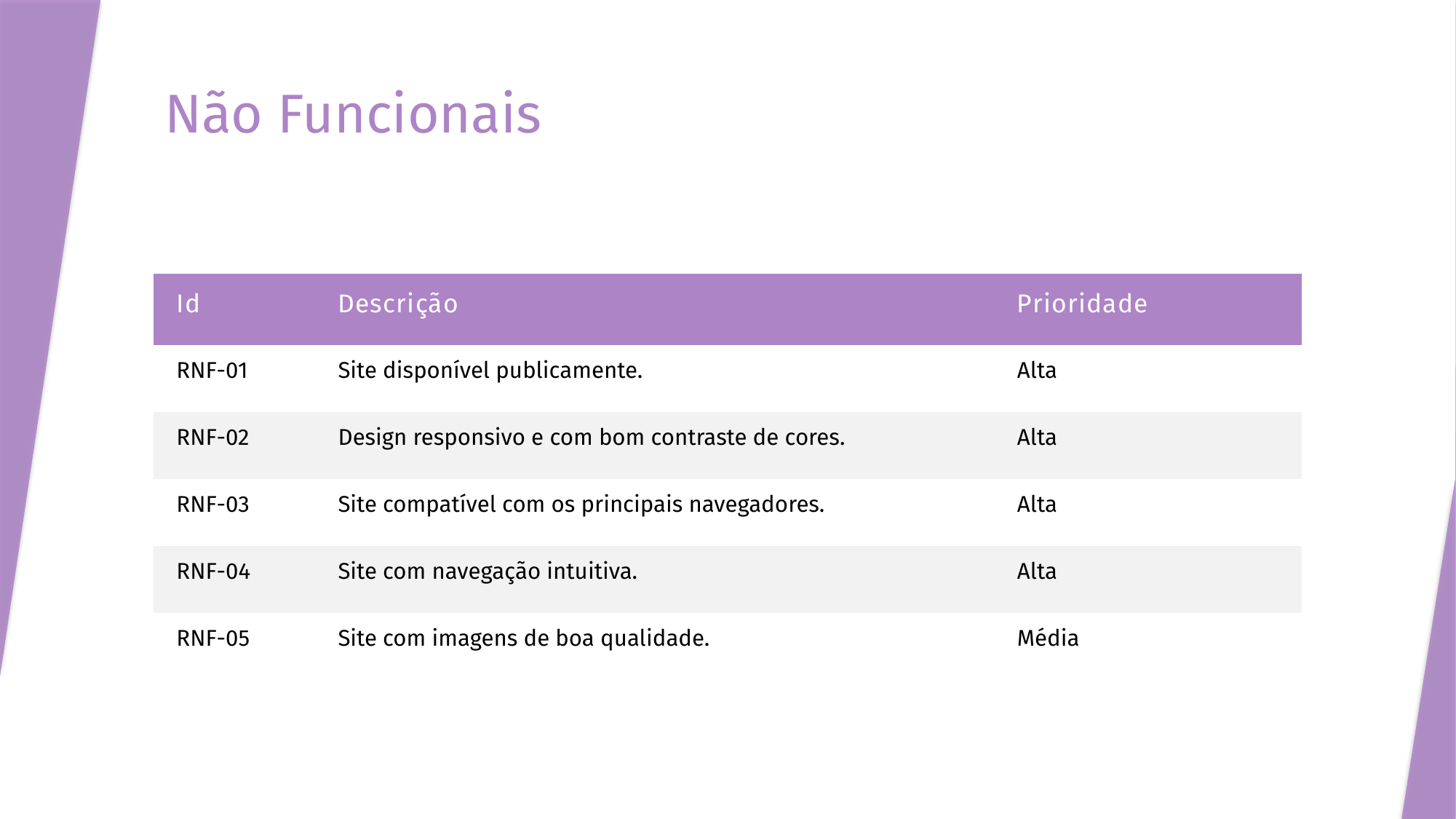

# Não Funcionais
| Id | Descrição | Prioridade |
| --- | --- | --- |
| RNF-01 | Site disponível publicamente. | Alta |
| RNF-02 | Design responsivo e com bom contraste de cores. | Alta |
| RNF-03 | Site compatível com os principais navegadores. | Alta |
| RNF-04 | Site com navegação intuitiva. | Alta |
| RNF-05 | Site com imagens de boa qualidade. | Média |